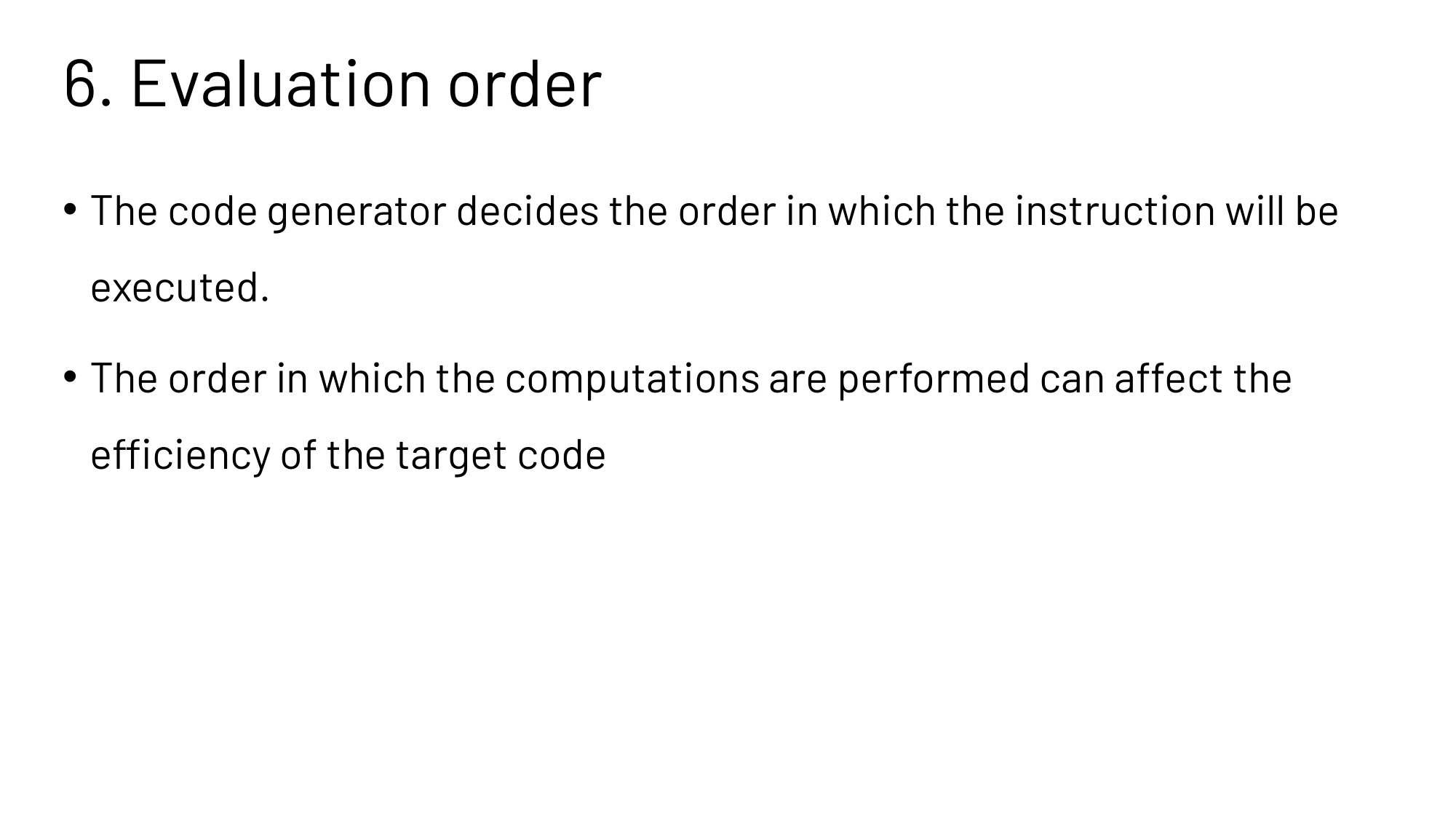

# 6. Evaluation order
The code generator decides the order in which the instruction will be executed.
The order in which the computations are performed can affect the efficiency of the target code